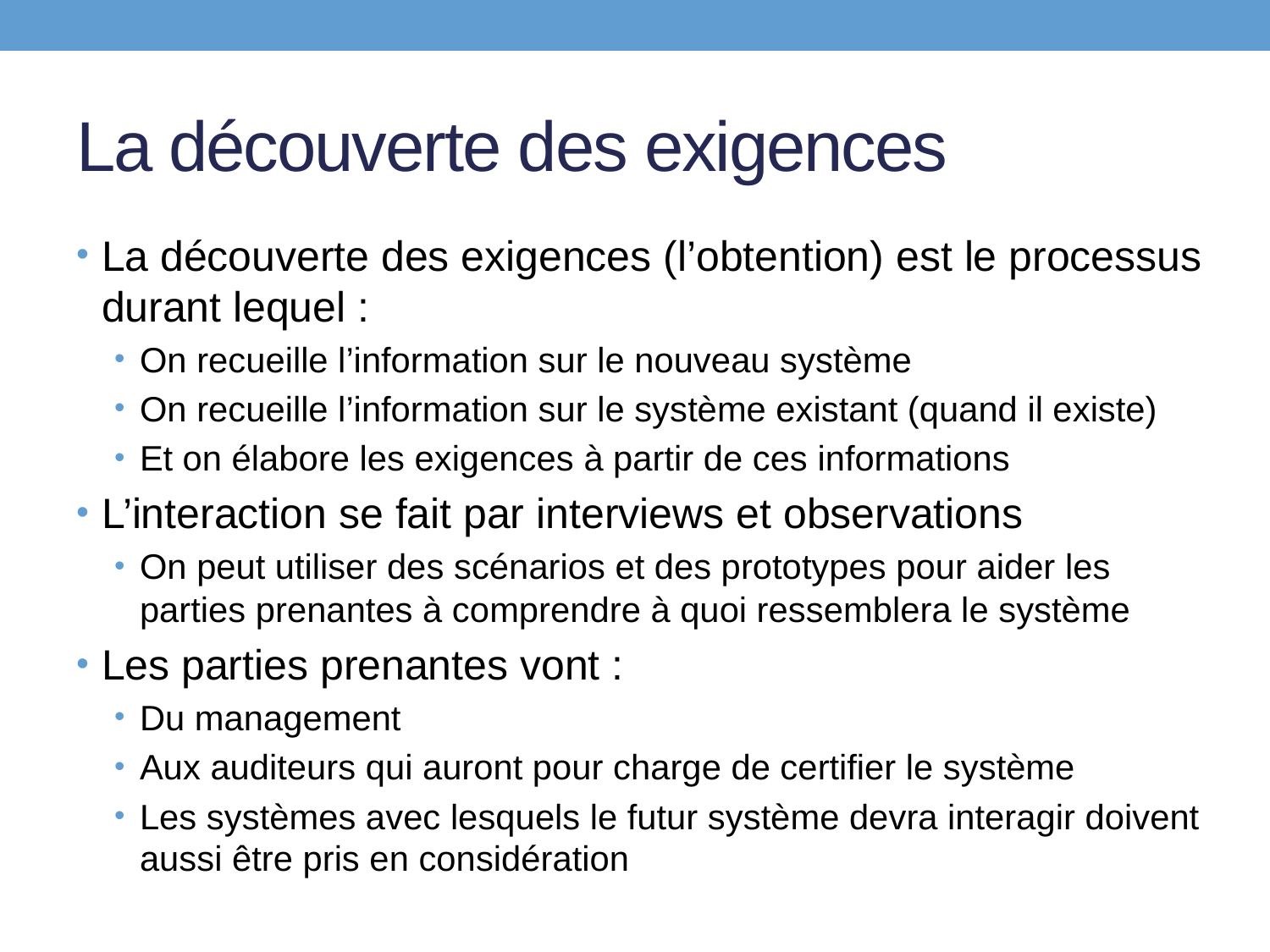

# La découverte des exigences
La découverte des exigences (l’obtention) est le processus durant lequel :
On recueille l’information sur le nouveau système
On recueille l’information sur le système existant (quand il existe)
Et on élabore les exigences à partir de ces informations
L’interaction se fait par interviews et observations
On peut utiliser des scénarios et des prototypes pour aider les parties prenantes à comprendre à quoi ressemblera le système
Les parties prenantes vont :
Du management
Aux auditeurs qui auront pour charge de certifier le système
Les systèmes avec lesquels le futur système devra interagir doivent aussi être pris en considération